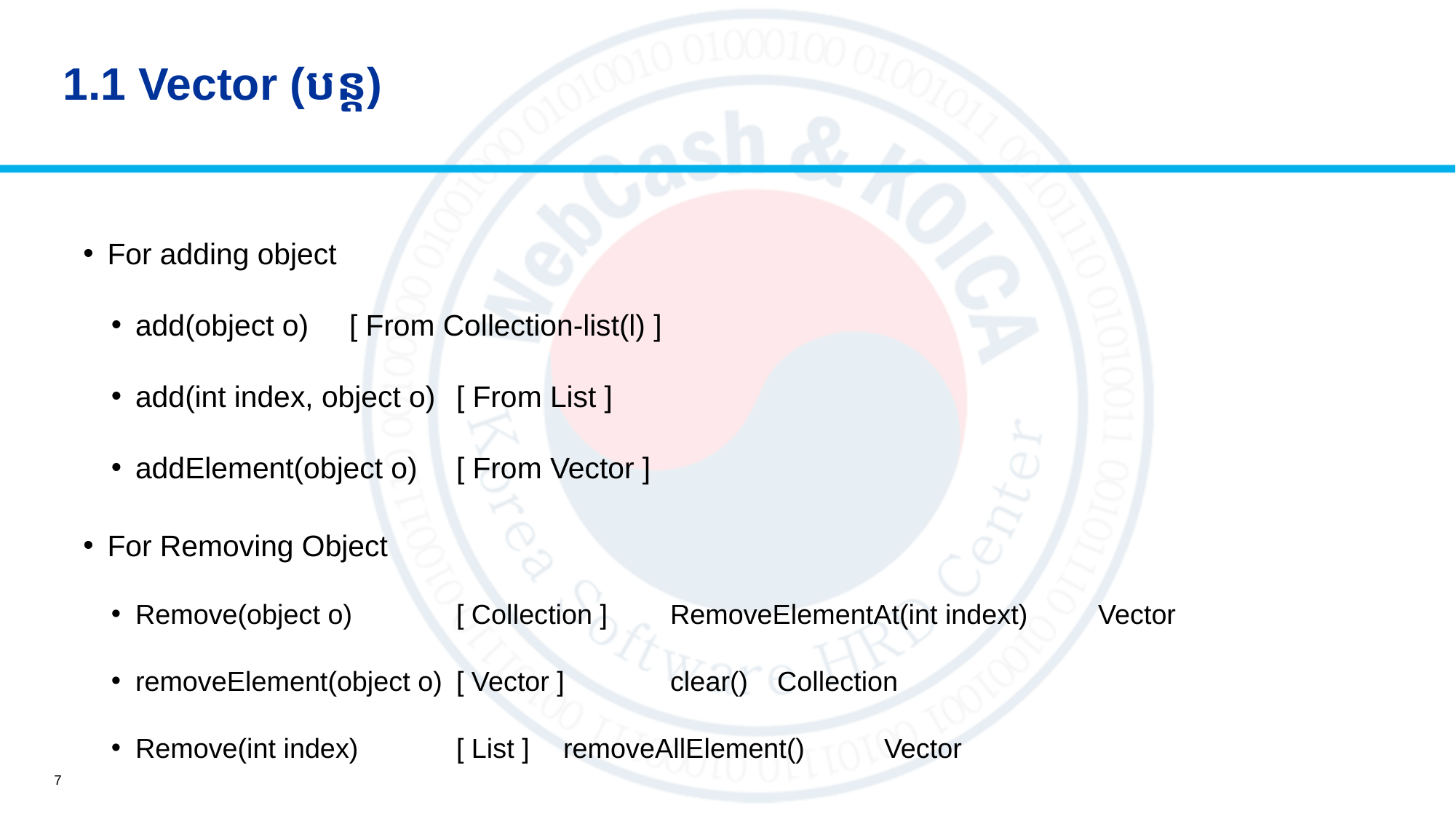

# 1.1 Vector (បន្ត)
For adding object
add(object o)			[ From Collection-list(l) ]
add(int index, object o)		[ From List ]
addElement(object o)		[ From Vector ]
For Removing Object
Remove(object o)			[ Collection ]			RemoveElementAt(int indext)	Vector
removeElement(object o)		[ Vector ]			clear()					Collection
Remove(int index)			[ List ]				removeAllElement()		Vector

7